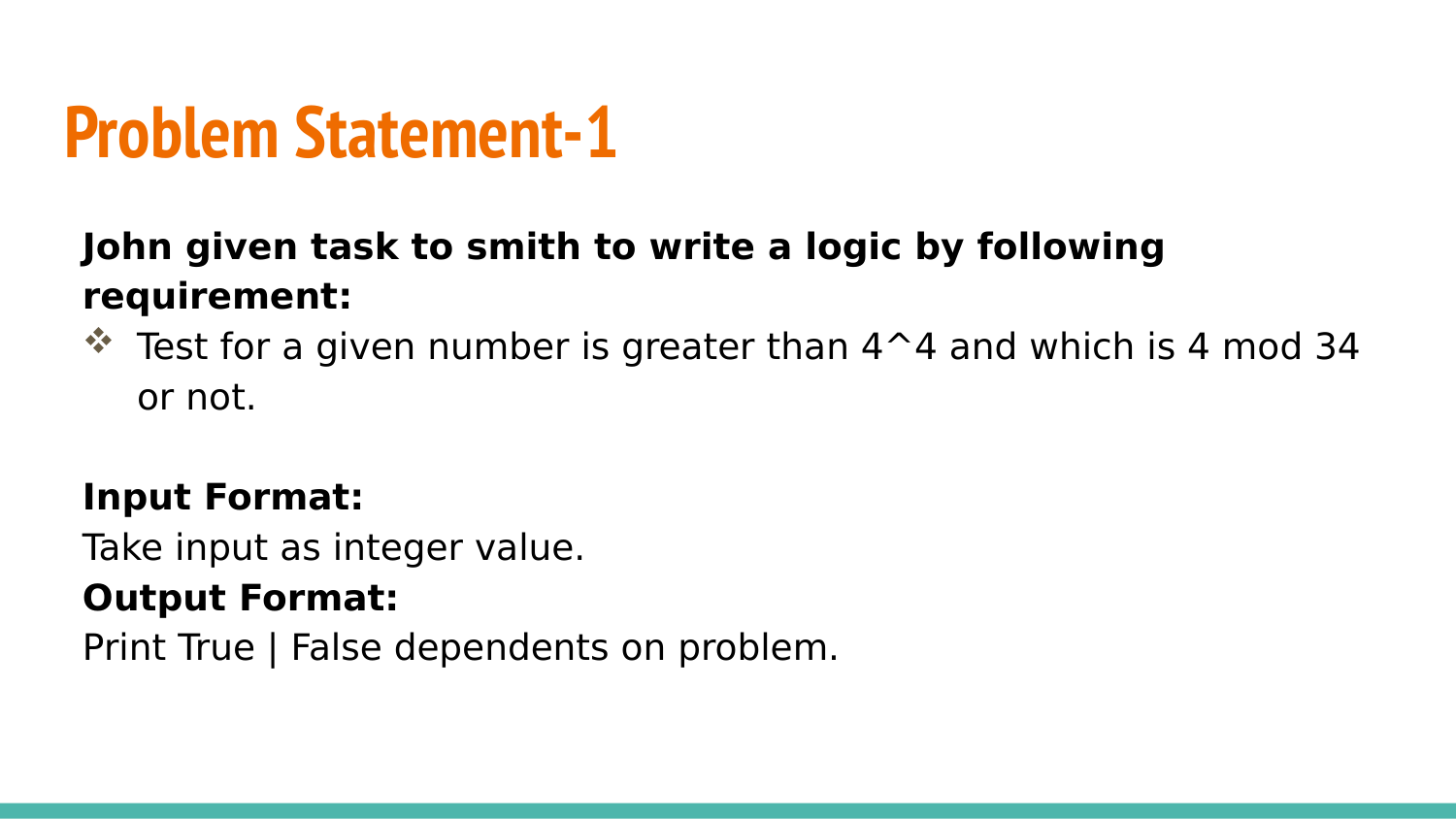

# Problem Statement-1
John given task to smith to write a logic by following requirement:
Test for a given number is greater than 4^4 and which is 4 mod 34 or not.

Input Format:
Take input as integer value.
Output Format:
Print True | False dependents on problem.